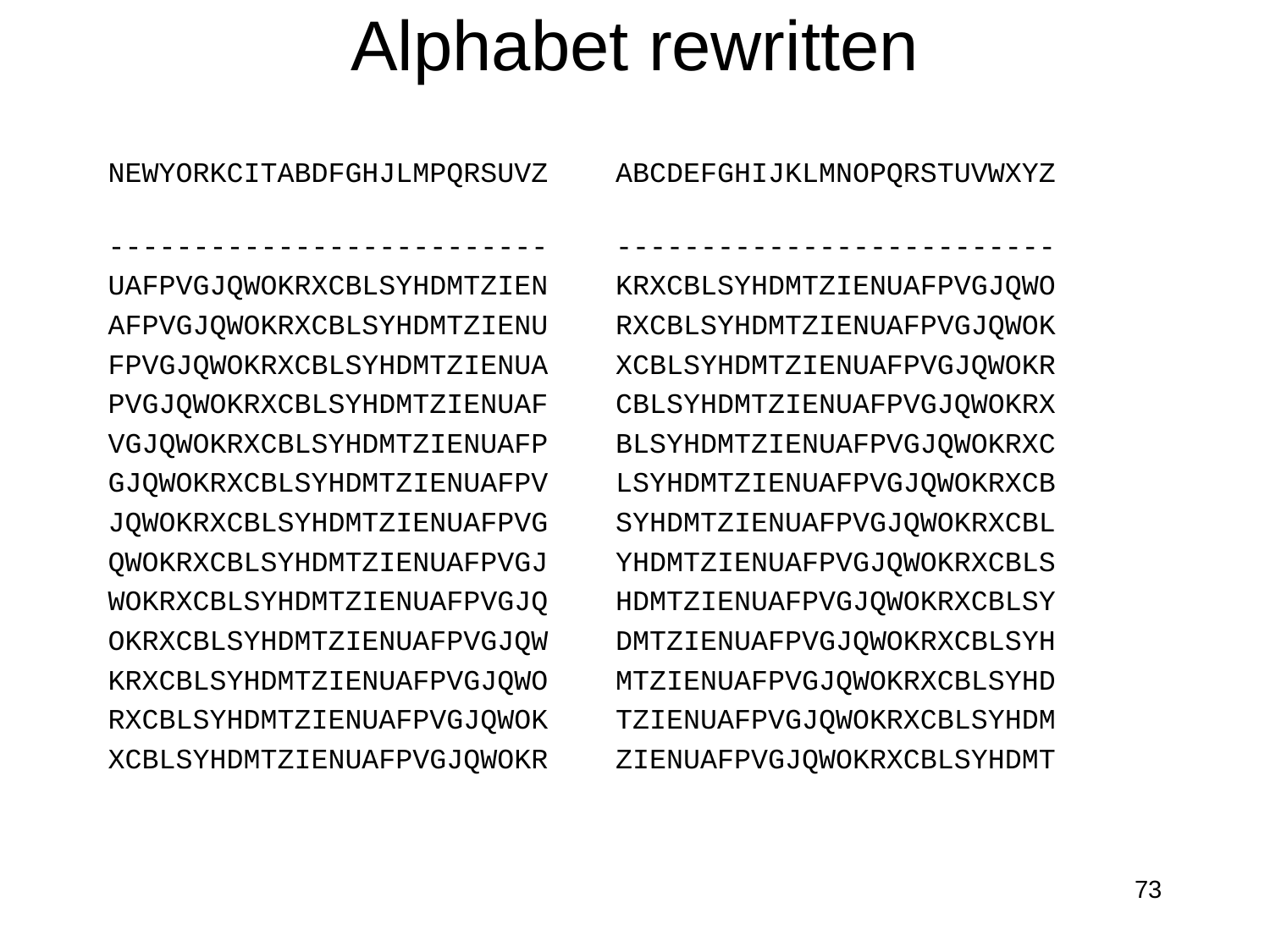

# Alphabet rewritten
NEWYORKCITABDFGHJLMPQRSUVZ    ABCDEFGHIJKLMNOPQRSTUVWXYZ
--------------------------    --------------------------
UAFPVGJQWOKRXCBLSYHDMTZIEN    KRXCBLSYHDMTZIENUAFPVGJQWO
AFPVGJQWOKRXCBLSYHDMTZIENU    RXCBLSYHDMTZIENUAFPVGJQWOK
FPVGJQWOKRXCBLSYHDMTZIENUA    XCBLSYHDMTZIENUAFPVGJQWOKR
PVGJQWOKRXCBLSYHDMTZIENUAF    CBLSYHDMTZIENUAFPVGJQWOKRX
VGJQWOKRXCBLSYHDMTZIENUAFP    BLSYHDMTZIENUAFPVGJQWOKRXC
GJQWOKRXCBLSYHDMTZIENUAFPV    LSYHDMTZIENUAFPVGJQWOKRXCB
JQWOKRXCBLSYHDMTZIENUAFPVG    SYHDMTZIENUAFPVGJQWOKRXCBL
QWOKRXCBLSYHDMTZIENUAFPVGJ    YHDMTZIENUAFPVGJQWOKRXCBLS
WOKRXCBLSYHDMTZIENUAFPVGJQ    HDMTZIENUAFPVGJQWOKRXCBLSY
OKRXCBLSYHDMTZIENUAFPVGJQW    DMTZIENUAFPVGJQWOKRXCBLSYH
KRXCBLSYHDMTZIENUAFPVGJQWO    MTZIENUAFPVGJQWOKRXCBLSYHD
RXCBLSYHDMTZIENUAFPVGJQWOK    TZIENUAFPVGJQWOKRXCBLSYHDM
XCBLSYHDMTZIENUAFPVGJQWOKR    ZIENUAFPVGJQWOKRXCBLSYHDMT

73